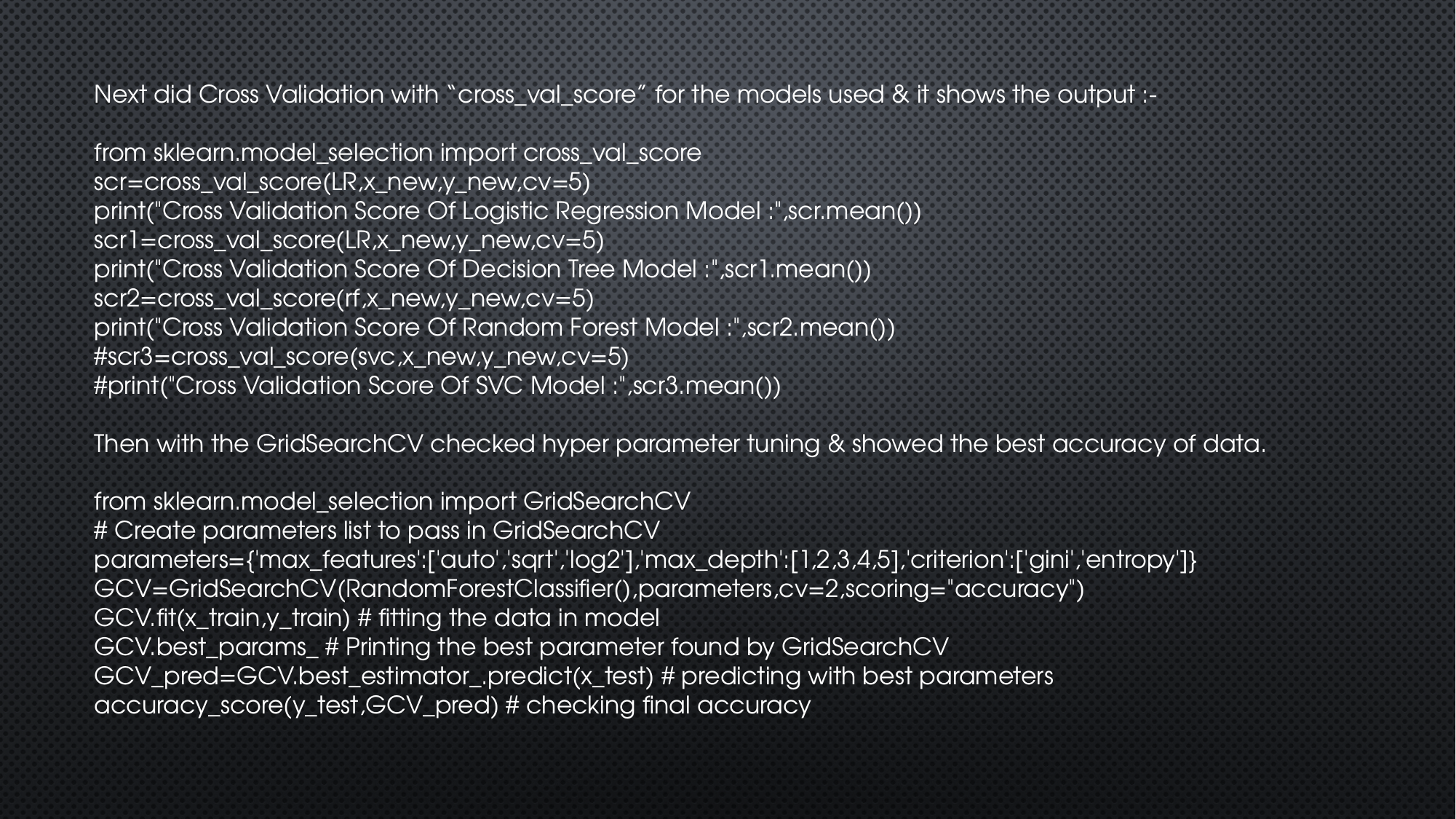

Next did Cross Validation with “cross_val_score” for the models used & it shows the output :-

from sklearn.model_selection import cross_val_score
scr=cross_val_score(LR,x_new,y_new,cv=5)
print("Cross Validation Score Of Logistic Regression Model :",scr.mean())
scr1=cross_val_score(LR,x_new,y_new,cv=5)
print("Cross Validation Score Of Decision Tree Model :",scr1.mean())
scr2=cross_val_score(rf,x_new,y_new,cv=5)
print("Cross Validation Score Of Random Forest Model :",scr2.mean())
#scr3=cross_val_score(svc,x_new,y_new,cv=5)
#print("Cross Validation Score Of SVC Model :",scr3.mean())

Then with the GridSearchCV checked hyper parameter tuning & showed the best accuracy of data.

from sklearn.model_selection import GridSearchCV
# Create parameters list to pass in GridSearchCV
parameters={'max_features':['auto','sqrt','log2'],'max_depth':[1,2,3,4,5],'criterion':['gini','entropy']}
GCV=GridSearchCV(RandomForestClassifier(),parameters,cv=2,scoring="accuracy")
GCV.fit(x_train,y_train) # fitting the data in model
GCV.best_params_ # Printing the best parameter found by GridSearchCV
GCV_pred=GCV.best_estimator_.predict(x_test) # predicting with best parameters
accuracy_score(y_test,GCV_pred) # checking final accuracy